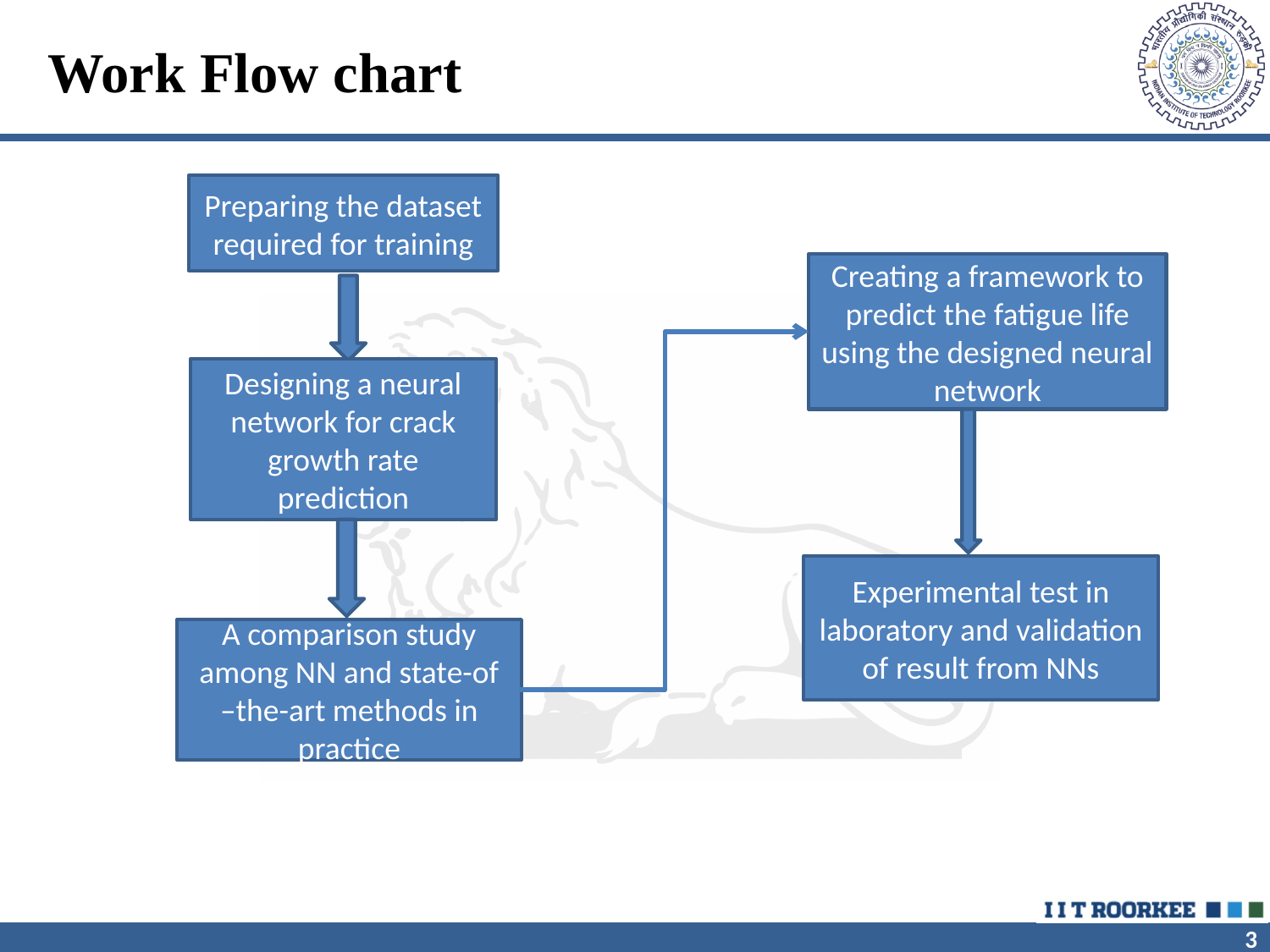

Work Flow chart
Preparing the dataset required for training
Creating a framework to predict the fatigue life using the designed neural network

Designing a neural network for crack growth rate prediction

Experimental test in laboratory and validation of result from NNs
A comparison study among NN and state-of –the-art methods in practice